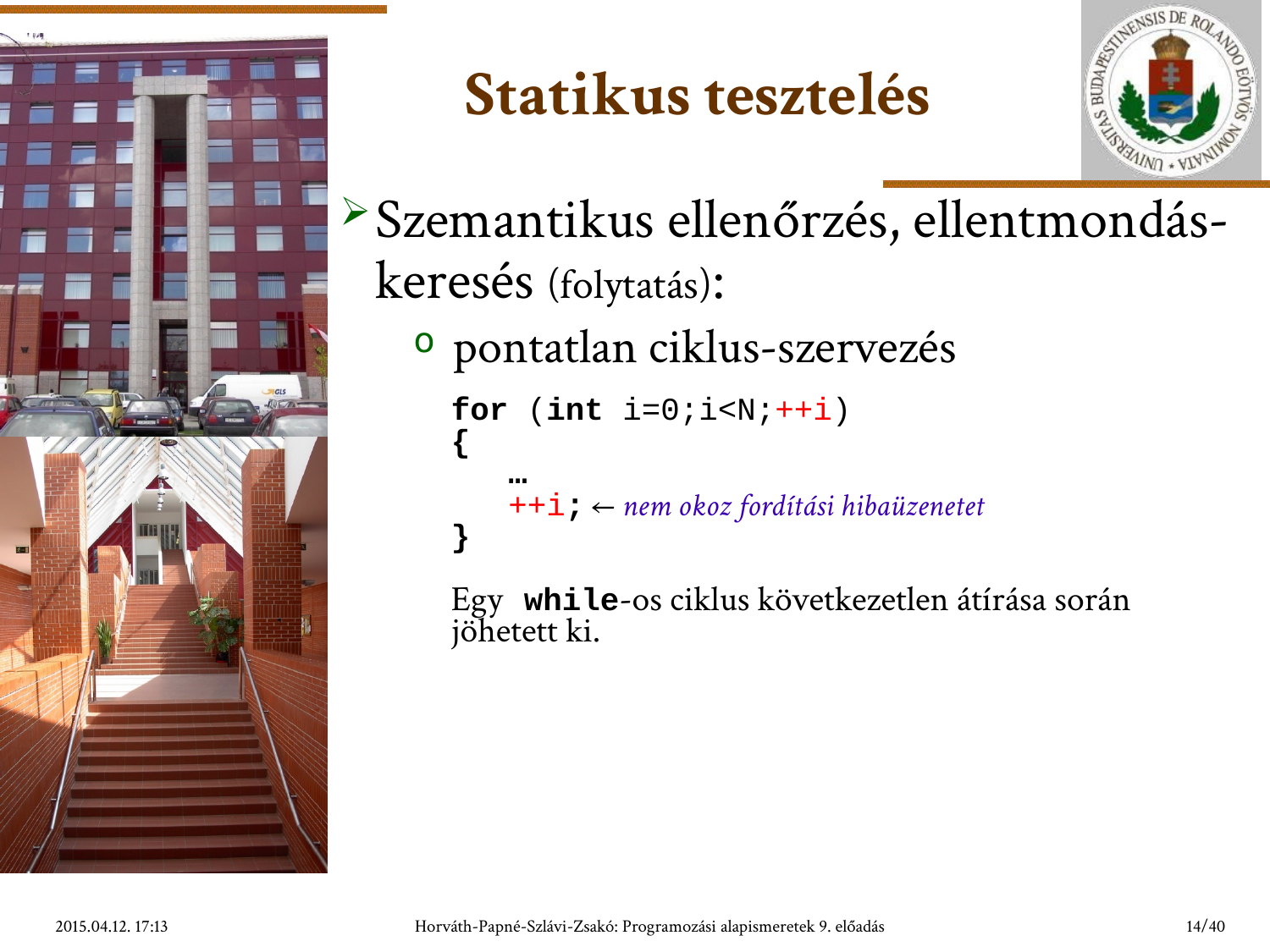

Statikus tesztelés
Szemantikus ellenőrzés, ellentmondás-keresés (folytatás):
pontatlan ciklus-szervezés
for (int i=0;i<N;++i)
{
   …
   ++i; ← nem okoz fordítási hibaüzenetet
}

Egy while-os ciklus következetlen átírása során jöhetett ki.
2015.04.12. 17:13
Horváth-Papné-Szlávi-Zsakó: Programozási alapismeretek 9. előadás
14/40